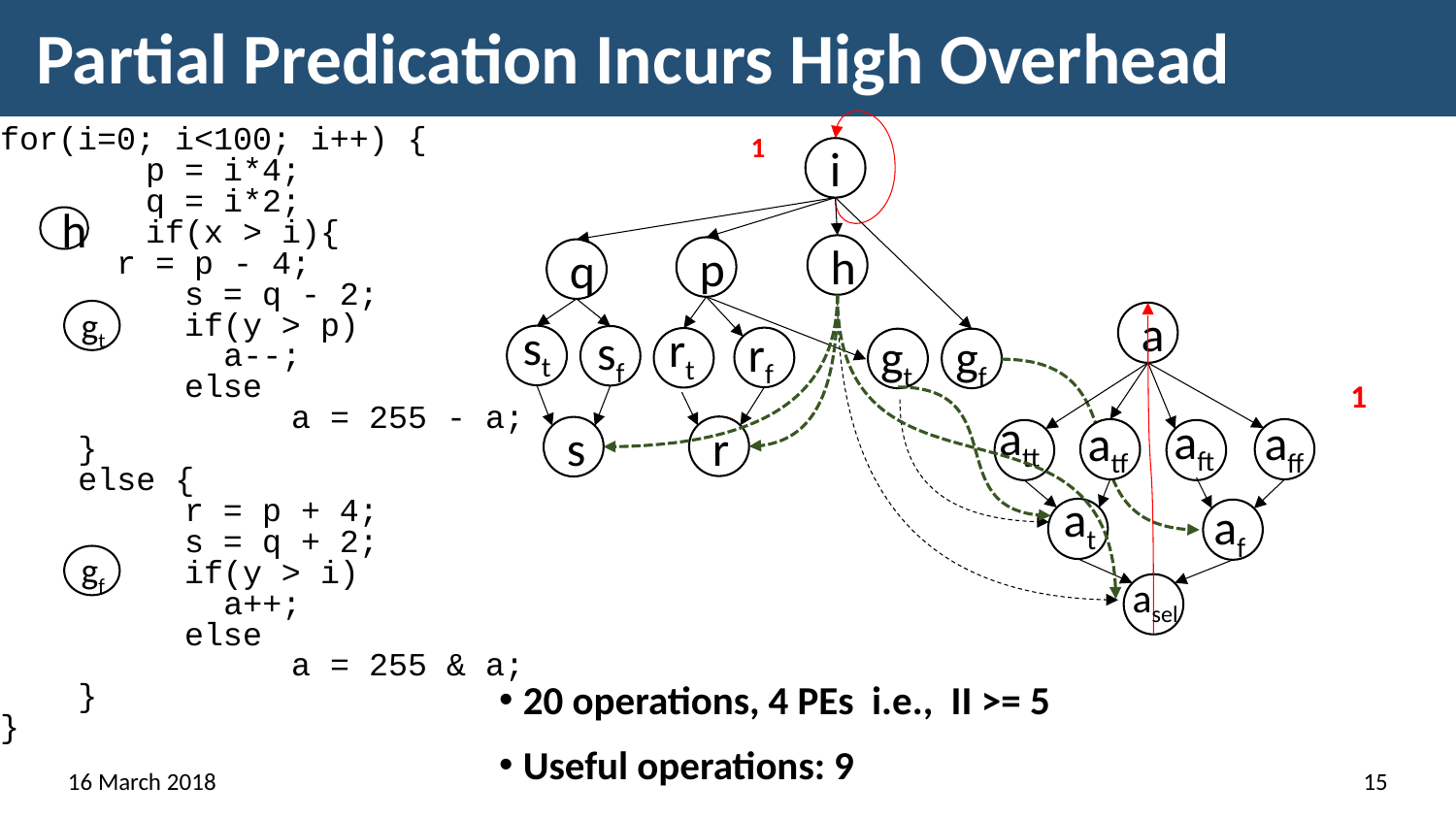

# Partial Predication Incurs High Overhead
for(i=0; i<100; i++) {
	p = i*4;
	q = i*2;
	if(x > i){
      r = p - 4;
	  s = q - 2;
	  if(y > p)
	    a--;
	  else
		a = 255 - a;
    }
    else {
	  r = p + 4;
	  s = q + 2;
	  if(y > i)
	    a++;
	  else
		a = 255 & a;
    }
}
1
i
h
h
p
q
gt

a
att

atf

af

1
aft
aff
at
asel
st
rt
sf
rf
gt
gf

r
s
gf

20 operations, 4 PEs  i.e.,  II >= 5
Useful operations: 9
16 March 2018
15